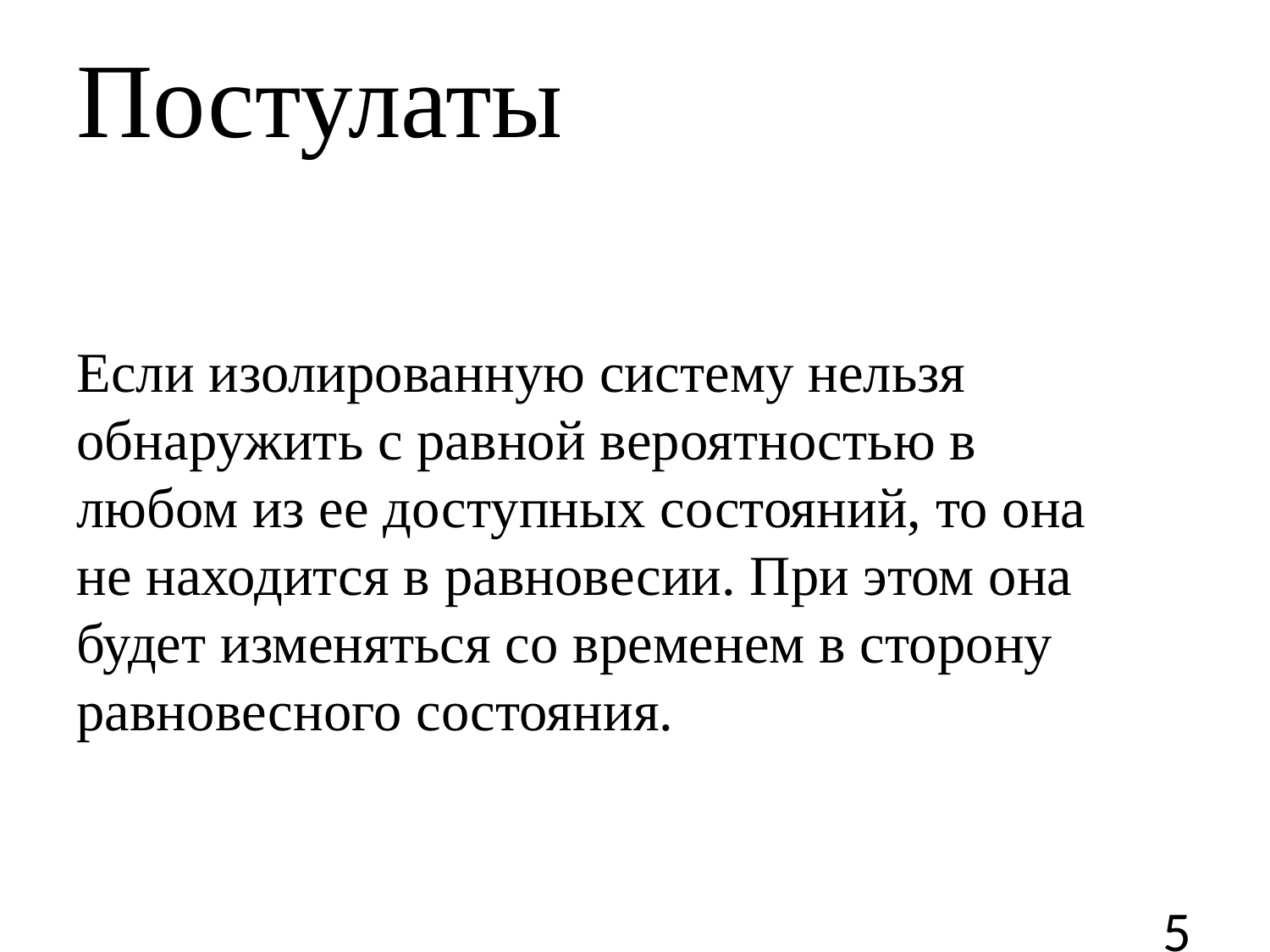

Постулаты
Если изолированную систему нельзя обнаружить с равной вероятностью в любом из ее доступных состояний, то она не находится в равновесии. При этом она будет изменяться со временем в сторону равновесного состояния.